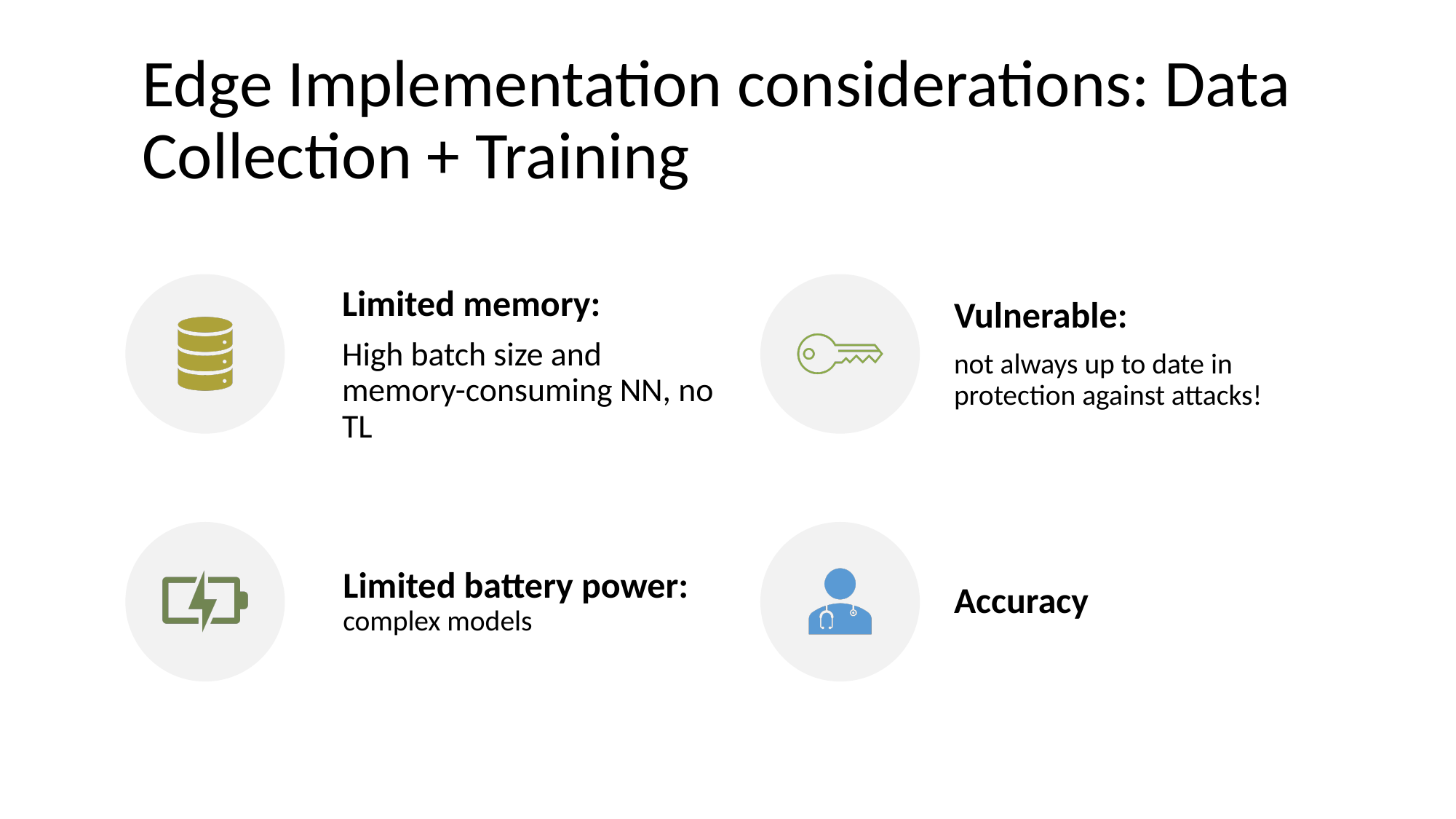

# Edge Implementation considerations: Data Collection + Training
Limited memory:
High batch size and memory-consuming NN, no TL
Vulnerable:
not always up to date in protection against attacks!
Limited battery power: complex models
Accuracy